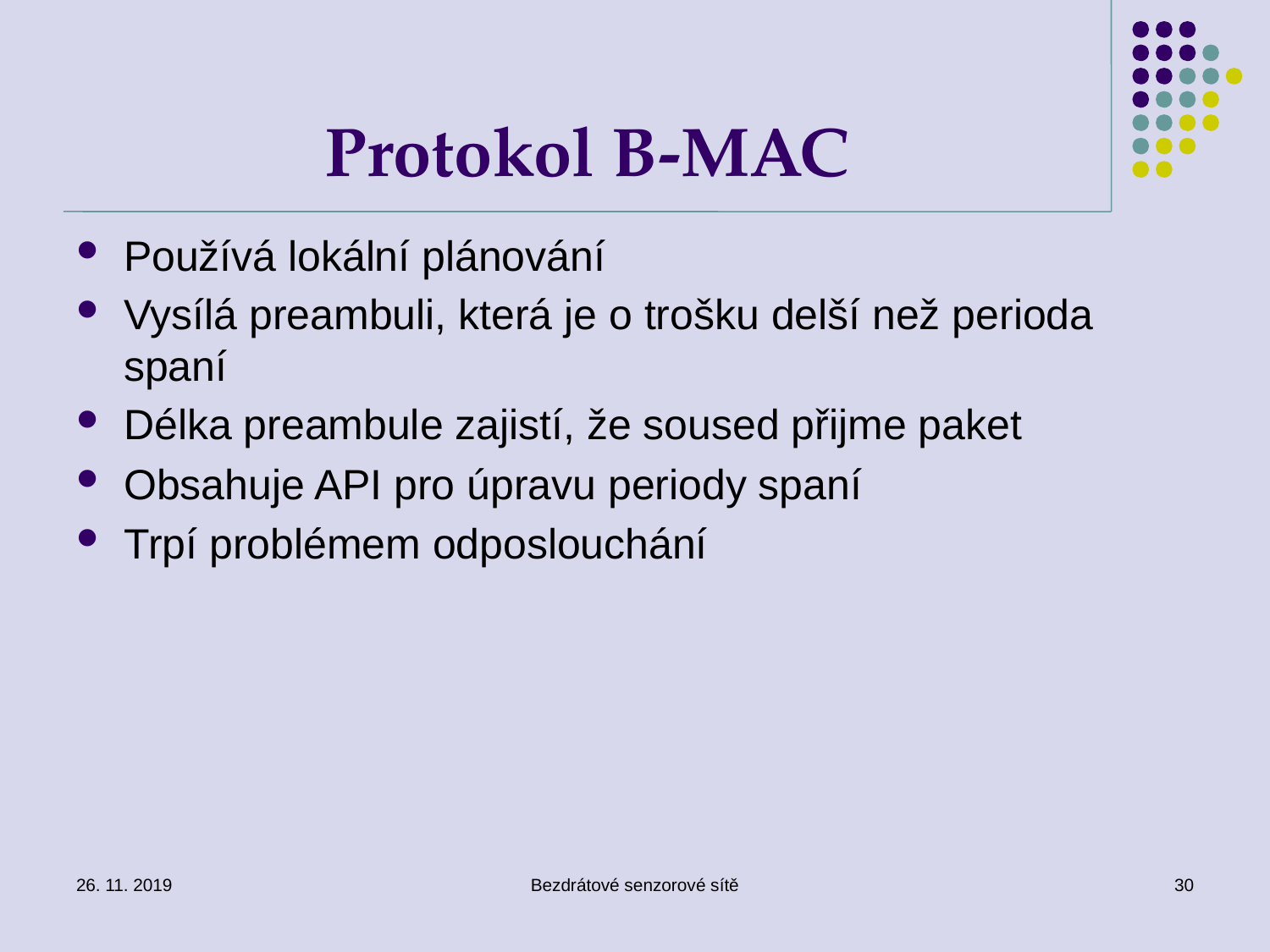

# Protokol B-MAC
Používá lokální plánování
Vysílá preambuli, která je o trošku delší než perioda spaní
Délka preambule zajistí, že soused přijme paket
Obsahuje API pro úpravu periody spaní
Trpí problémem odposlouchání

26. 11. 2019
Bezdrátové senzorové sítě
30